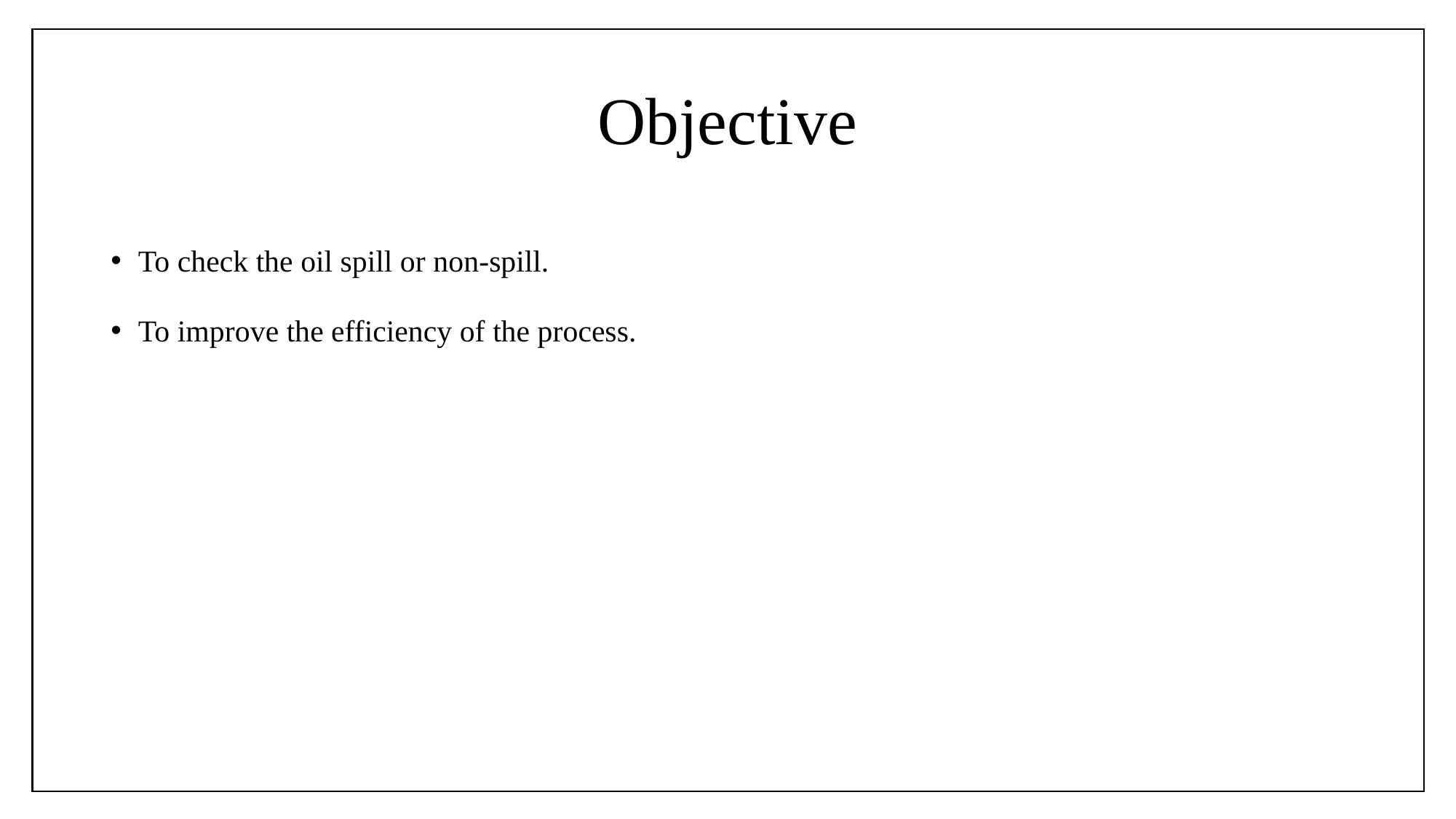

# Objective
To check the oil spill or non-spill.
To improve the efficiency of the process.